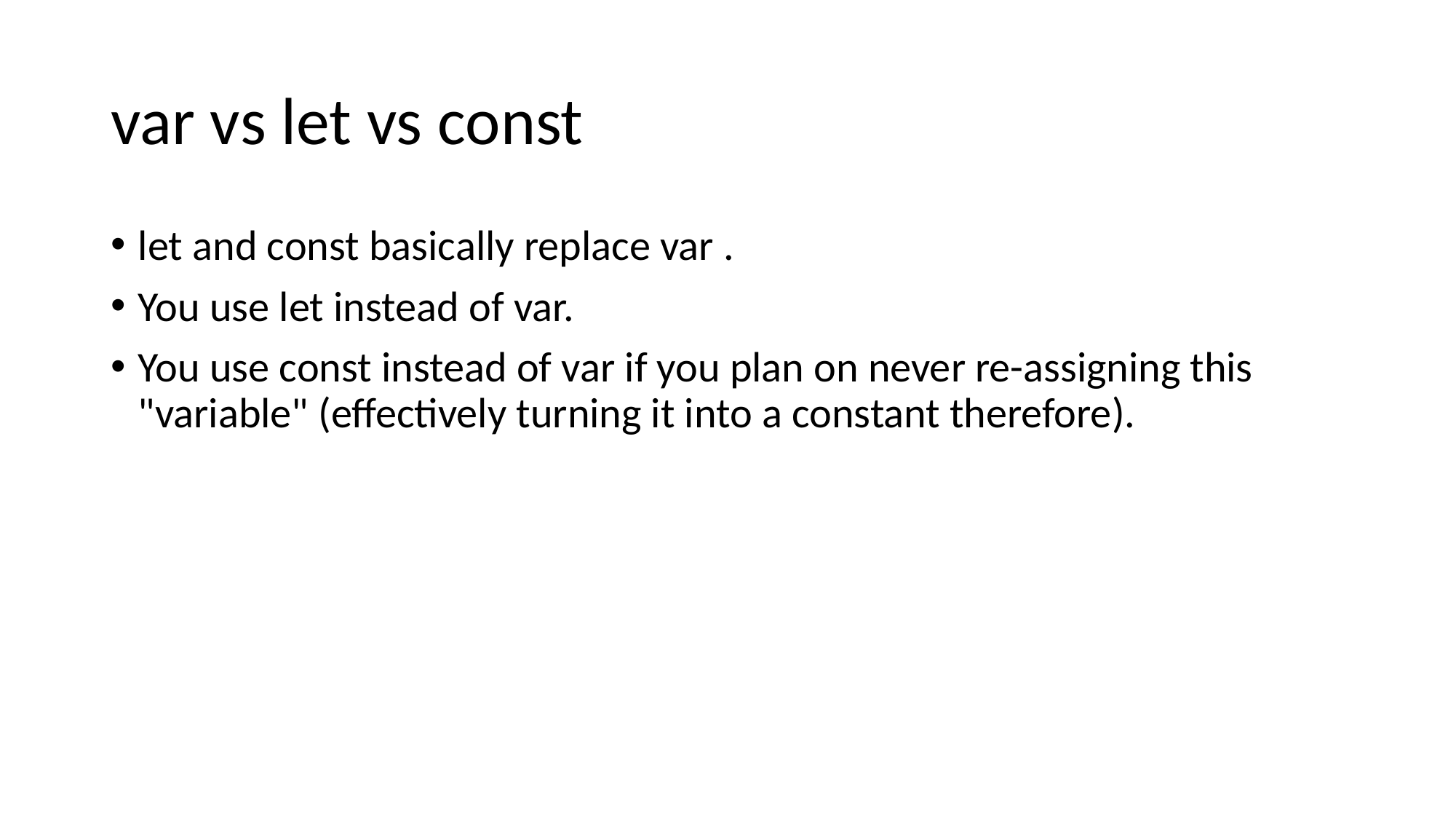

# var vs let vs const
let and const basically replace var .
You use let instead of var.
You use const instead of var if you plan on never re-assigning this "variable" (effectively turning it into a constant therefore).